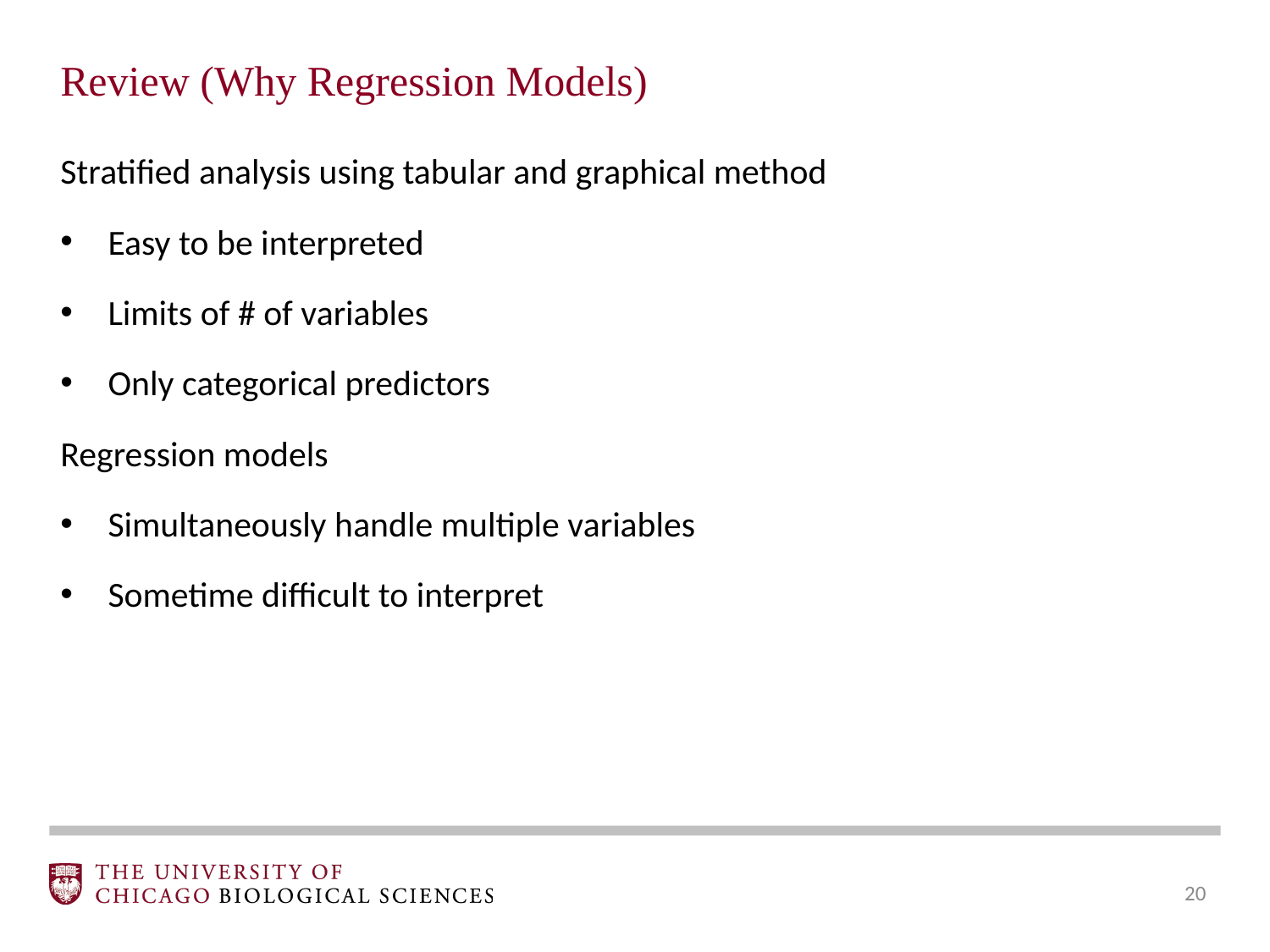

Review (Why Regression Models)
Stratified analysis using tabular and graphical method
Easy to be interpreted
Limits of # of variables
Only categorical predictors
Regression models
Simultaneously handle multiple variables
Sometime difficult to interpret

20